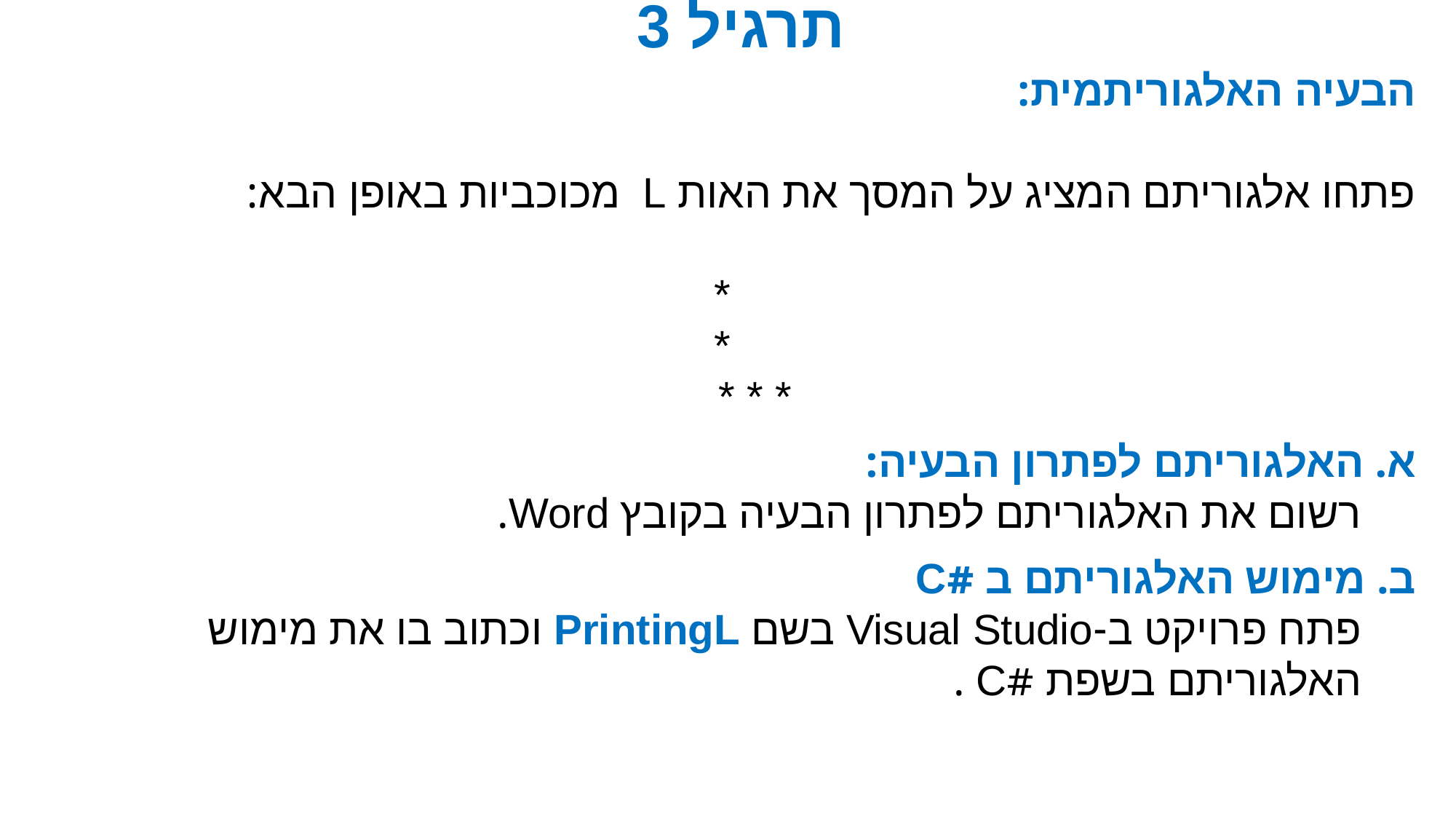

# תרגיל 3
הבעיה האלגוריתמית:

פתחו אלגוריתם המציג על המסך את האות L  מכוכביות באופן הבא:

*
*
		   * * *

א. האלגוריתם לפתרון הבעיה:
רשום את האלגוריתם לפתרון הבעיה בקובץ Word.

ב. מימוש האלגוריתם ב #C
פתח פרויקט ב-Visual Studio בשם PrintingL וכתוב בו את מימוש האלגוריתם בשפת #C .